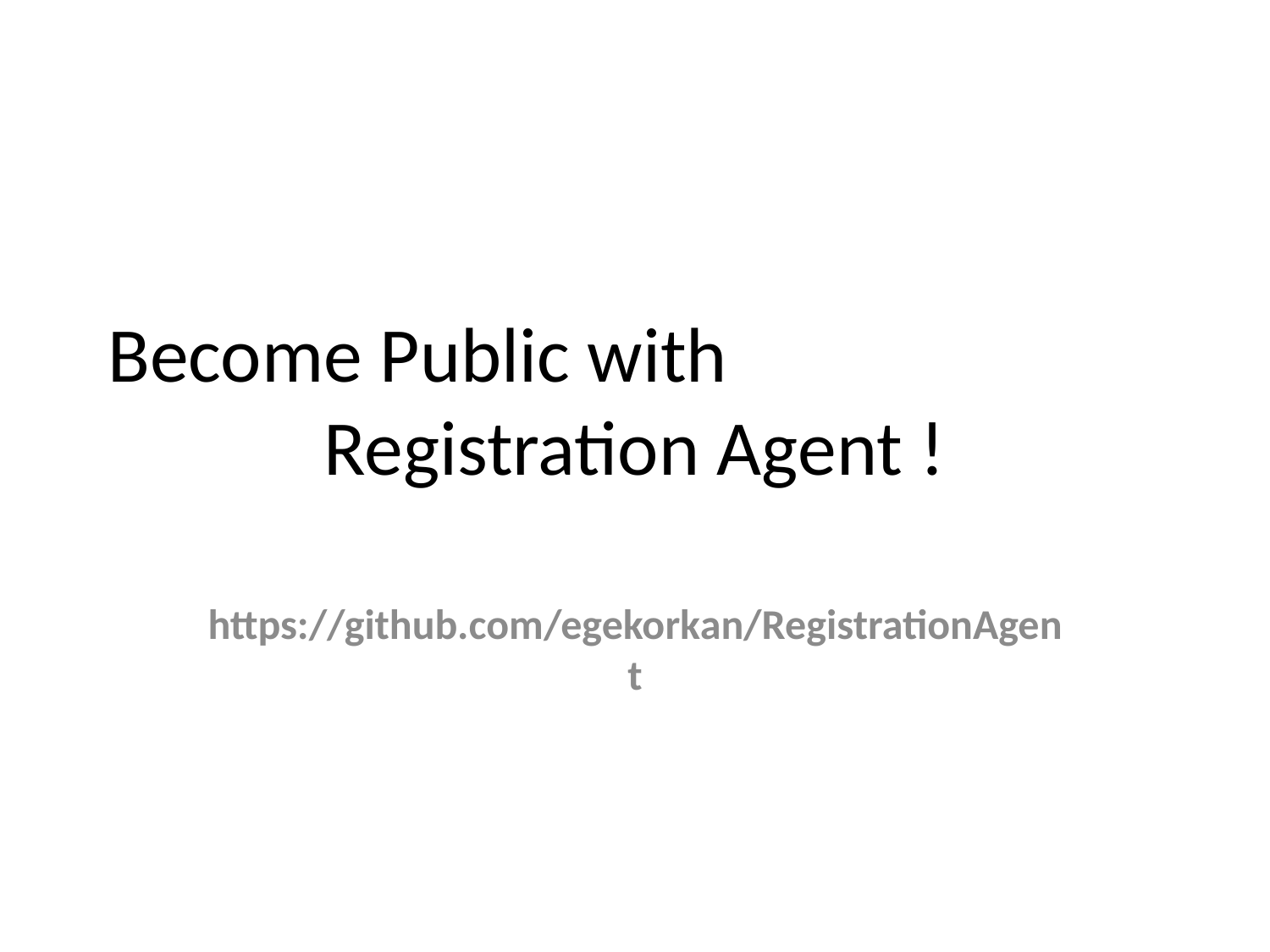

Become Public with
Registration Agent !
 https://github.com/egekorkan/RegistrationAgent